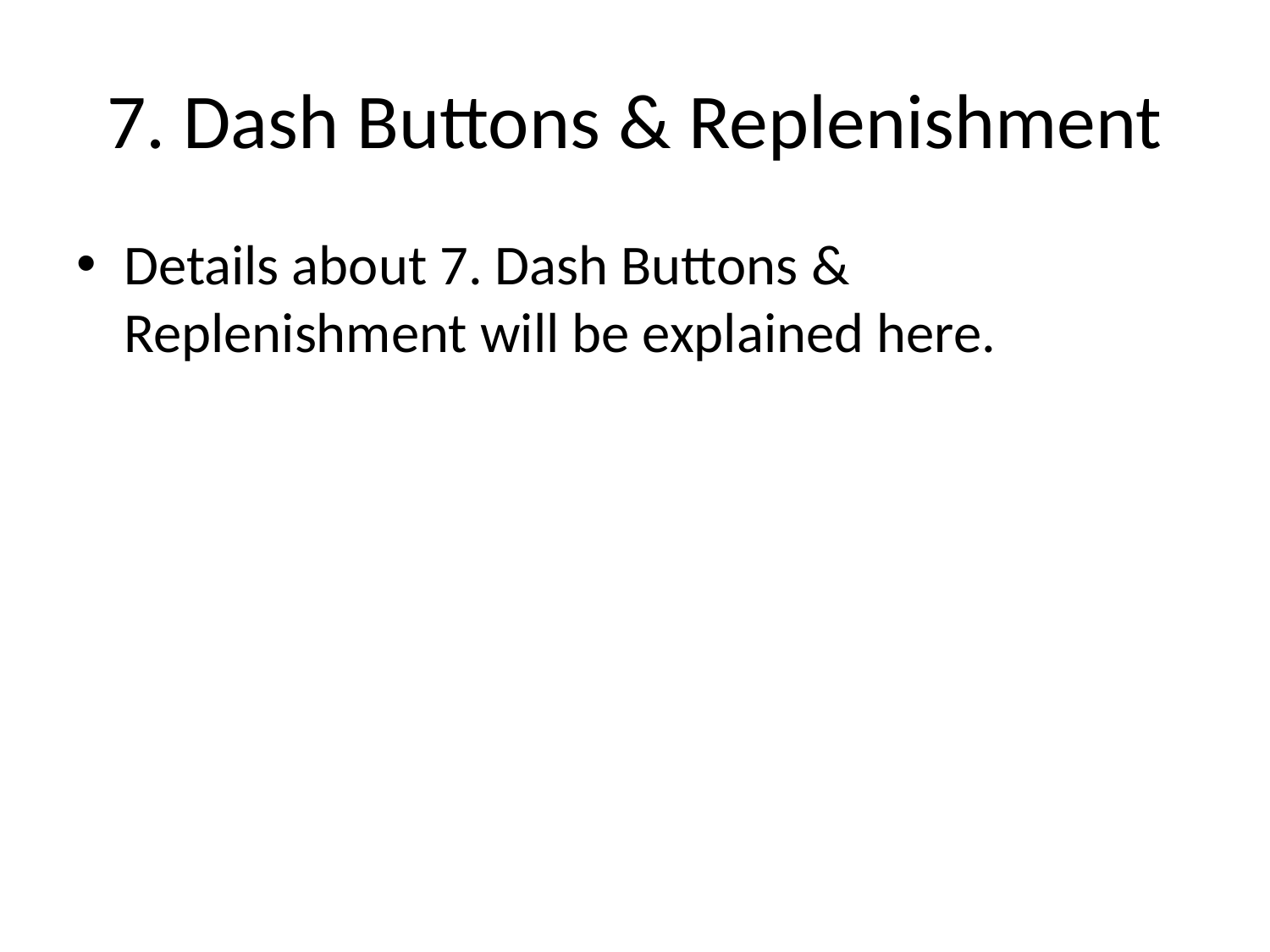

# 7. Dash Buttons & Replenishment
Details about 7. Dash Buttons & Replenishment will be explained here.